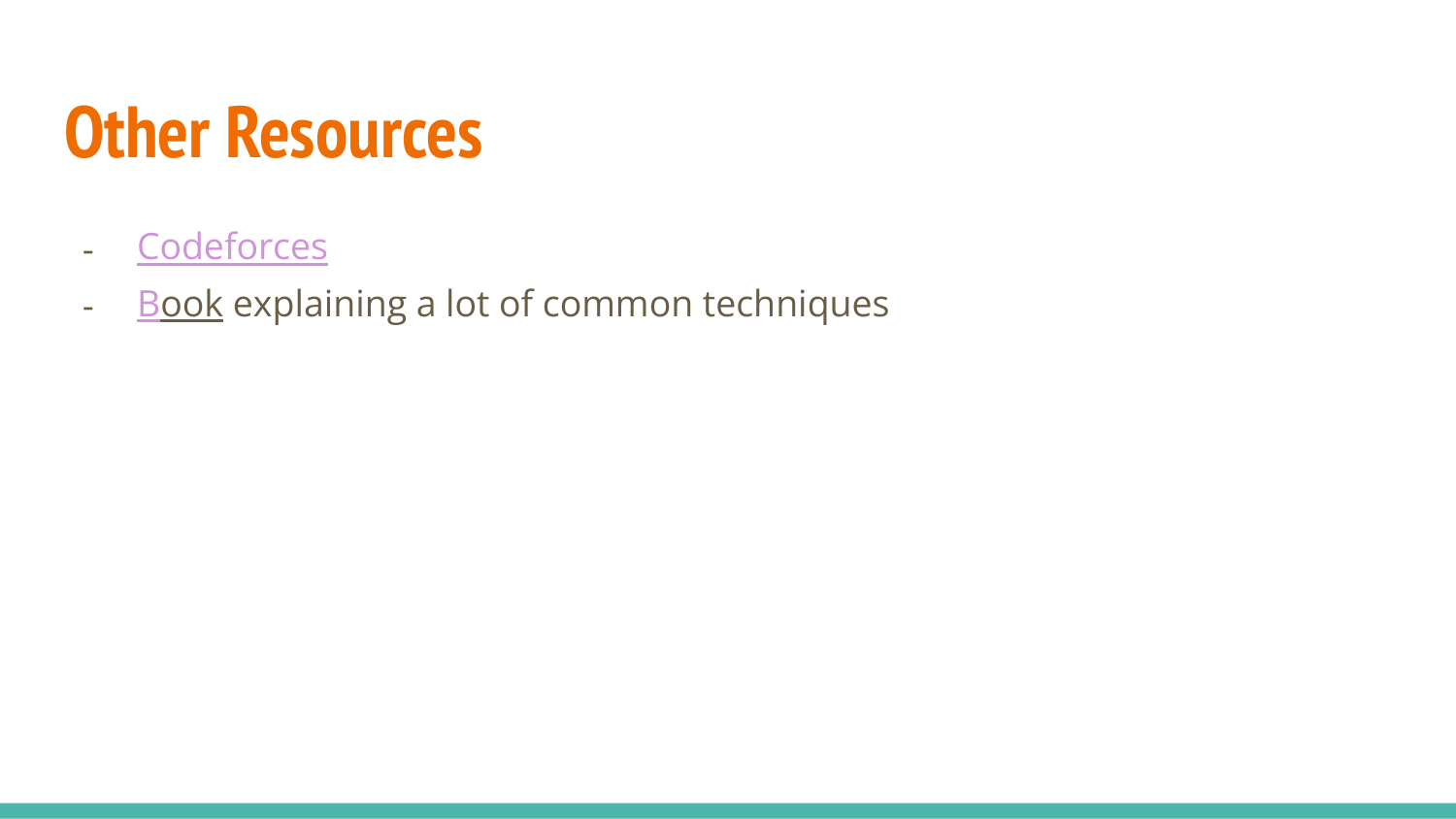

# Other Resources
Codeforces
Book explaining a lot of common techniques